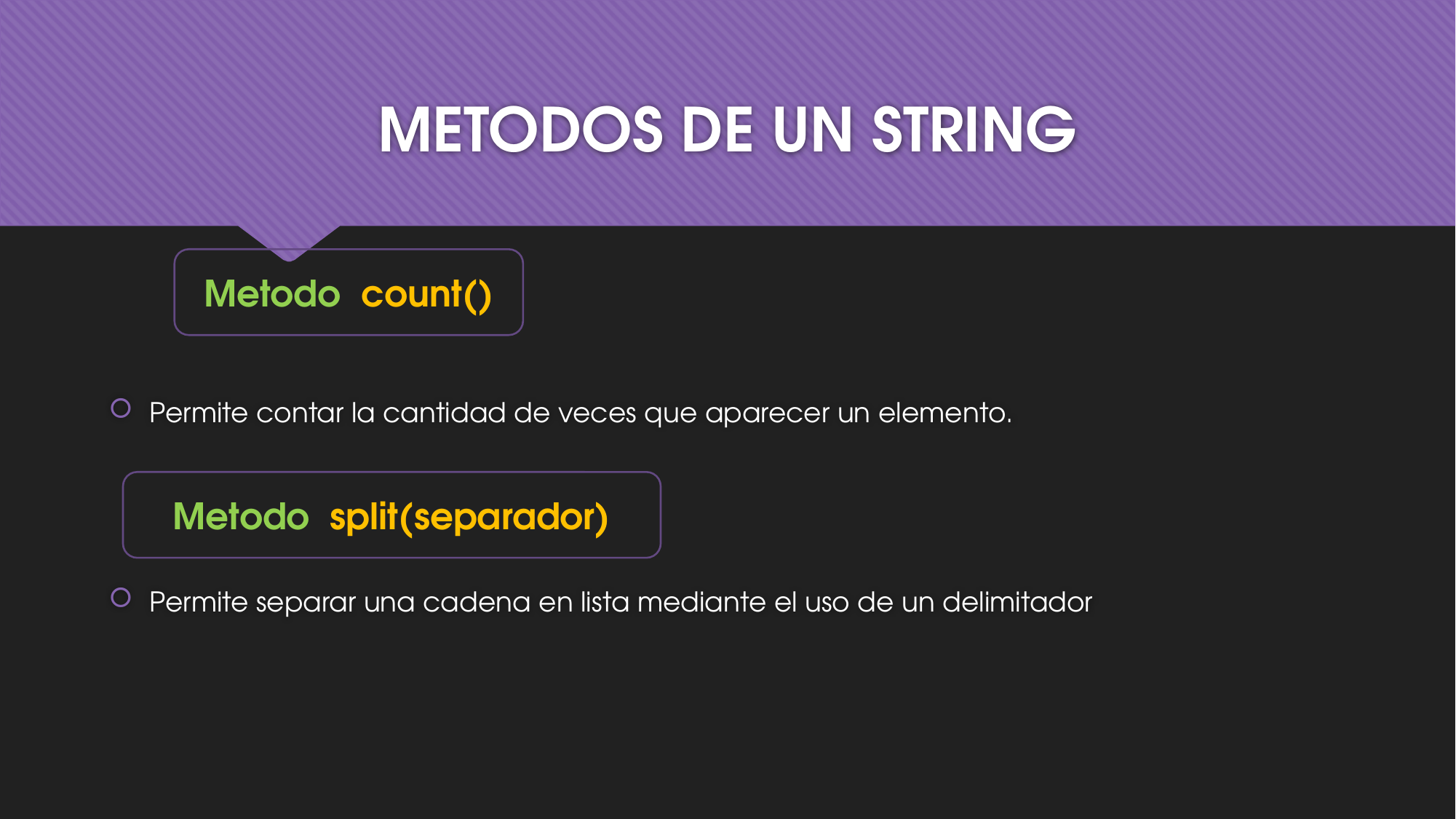

# METODOS DE UN STRING
Metodo  count()

Permite contar la cantidad de veces que aparecer un elemento.

Permite separar una cadena en lista mediante el uso de un delimitador

Metodo  split(separador)